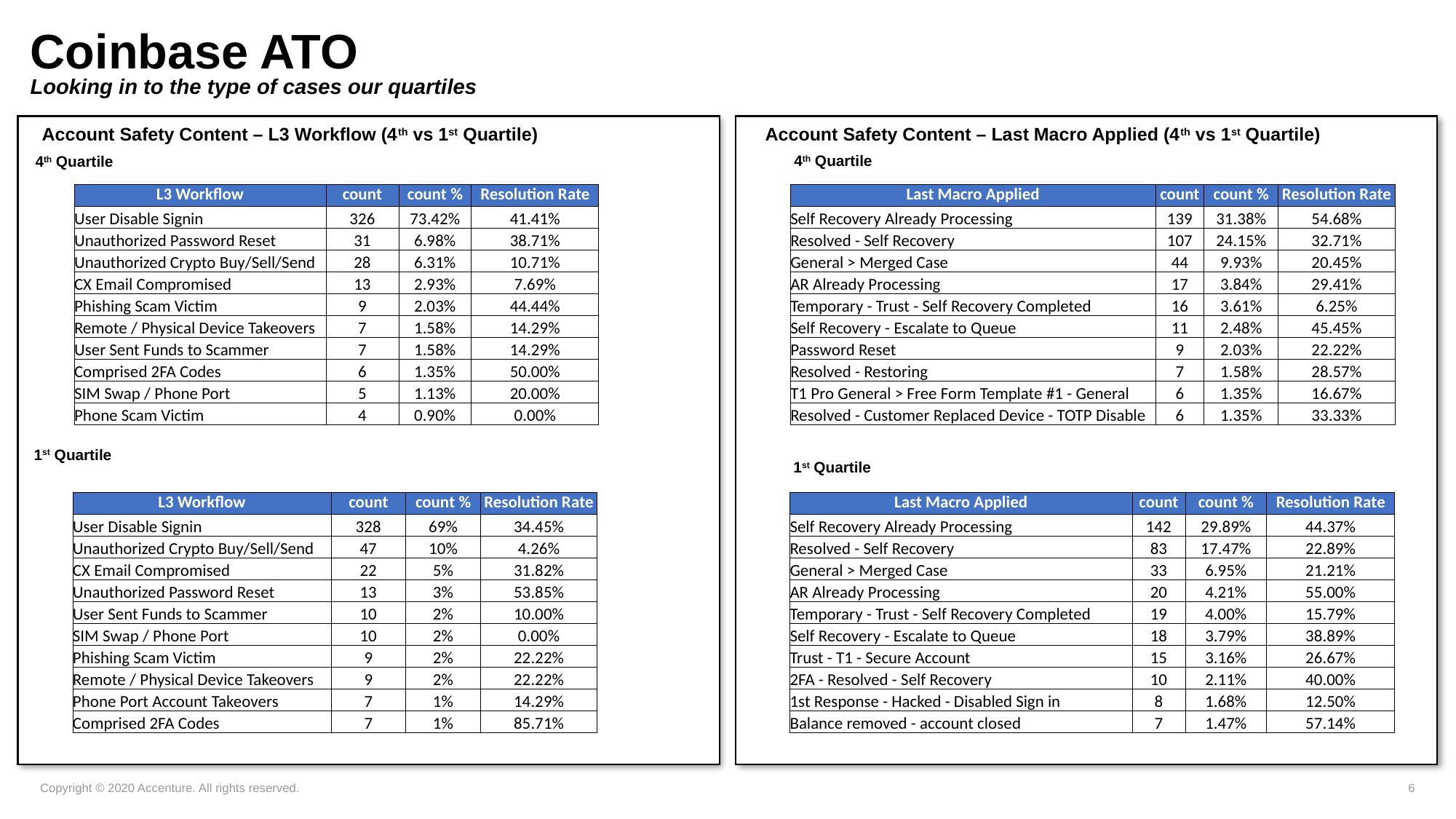

# Coinbase ATO Looking in to the type of cases our quartiles

Account Safety Content – L3 Workflow (4th vs 1st Quartile)
Account Safety Content – Last Macro Applied (4th vs 1st Quartile)
4th Quartile
4th Quartile
| L3 Workflow | count | count % | Resolution Rate |
| --- | --- | --- | --- |
| User Disable Signin | 326 | 73.42% | 41.41% |
| Unauthorized Password Reset | 31 | 6.98% | 38.71% |
| Unauthorized Crypto Buy/Sell/Send | 28 | 6.31% | 10.71% |
| CX Email Compromised | 13 | 2.93% | 7.69% |
| Phishing Scam Victim | 9 | 2.03% | 44.44% |
| Remote / Physical Device Takeovers | 7 | 1.58% | 14.29% |
| User Sent Funds to Scammer | 7 | 1.58% | 14.29% |
| Comprised 2FA Codes | 6 | 1.35% | 50.00% |
| SIM Swap / Phone Port | 5 | 1.13% | 20.00% |
| Phone Scam Victim | 4 | 0.90% | 0.00% |
| Last Macro Applied | count | count % | Resolution Rate |
| --- | --- | --- | --- |
| Self Recovery Already Processing | 139 | 31.38% | 54.68% |
| Resolved - Self Recovery | 107 | 24.15% | 32.71% |
| General > Merged Case | 44 | 9.93% | 20.45% |
| AR Already Processing | 17 | 3.84% | 29.41% |
| Temporary - Trust - Self Recovery Completed | 16 | 3.61% | 6.25% |
| Self Recovery - Escalate to Queue | 11 | 2.48% | 45.45% |
| Password Reset | 9 | 2.03% | 22.22% |
| Resolved - Restoring | 7 | 1.58% | 28.57% |
| T1 Pro General > Free Form Template #1 - General | 6 | 1.35% | 16.67% |
| Resolved - Customer Replaced Device - TOTP Disable | 6 | 1.35% | 33.33% |
1st Quartile
1st Quartile
| L3 Workflow | count | count % | Resolution Rate |
| --- | --- | --- | --- |
| User Disable Signin | 328 | 69% | 34.45% |
| Unauthorized Crypto Buy/Sell/Send | 47 | 10% | 4.26% |
| CX Email Compromised | 22 | 5% | 31.82% |
| Unauthorized Password Reset | 13 | 3% | 53.85% |
| User Sent Funds to Scammer | 10 | 2% | 10.00% |
| SIM Swap / Phone Port | 10 | 2% | 0.00% |
| Phishing Scam Victim | 9 | 2% | 22.22% |
| Remote / Physical Device Takeovers | 9 | 2% | 22.22% |
| Phone Port Account Takeovers | 7 | 1% | 14.29% |
| Comprised 2FA Codes | 7 | 1% | 85.71% |
| Last Macro Applied | count | count % | Resolution Rate |
| --- | --- | --- | --- |
| Self Recovery Already Processing | 142 | 29.89% | 44.37% |
| Resolved - Self Recovery | 83 | 17.47% | 22.89% |
| General > Merged Case | 33 | 6.95% | 21.21% |
| AR Already Processing | 20 | 4.21% | 55.00% |
| Temporary - Trust - Self Recovery Completed | 19 | 4.00% | 15.79% |
| Self Recovery - Escalate to Queue | 18 | 3.79% | 38.89% |
| Trust - T1 - Secure Account | 15 | 3.16% | 26.67% |
| 2FA - Resolved - Self Recovery | 10 | 2.11% | 40.00% |
| 1st Response - Hacked - Disabled Sign in | 8 | 1.68% | 12.50% |
| Balance removed - account closed | 7 | 1.47% | 57.14% |